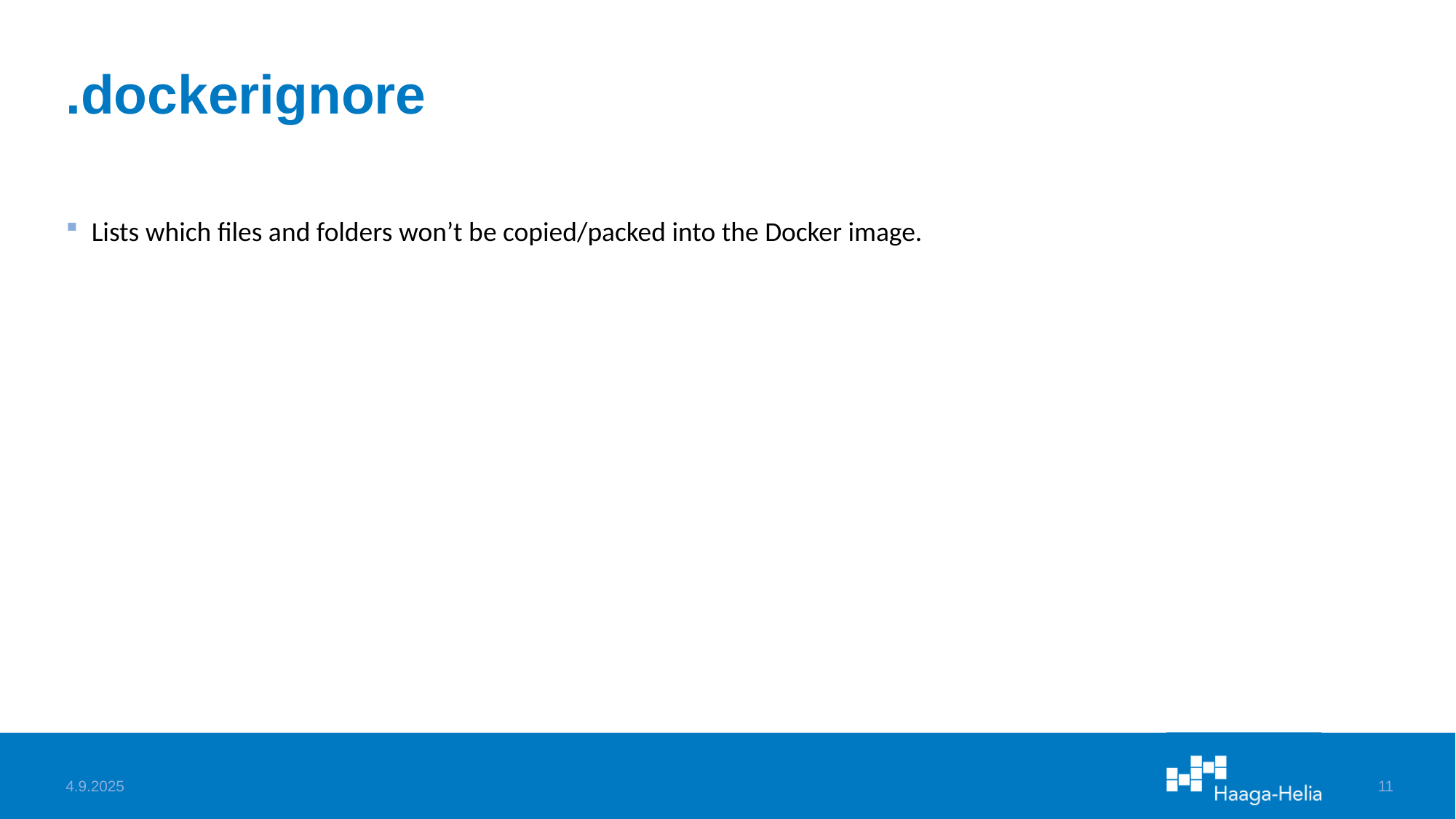

# .dockerignore
Lists which files and folders won’t be copied/packed into the Docker image.

4.9.2025

11